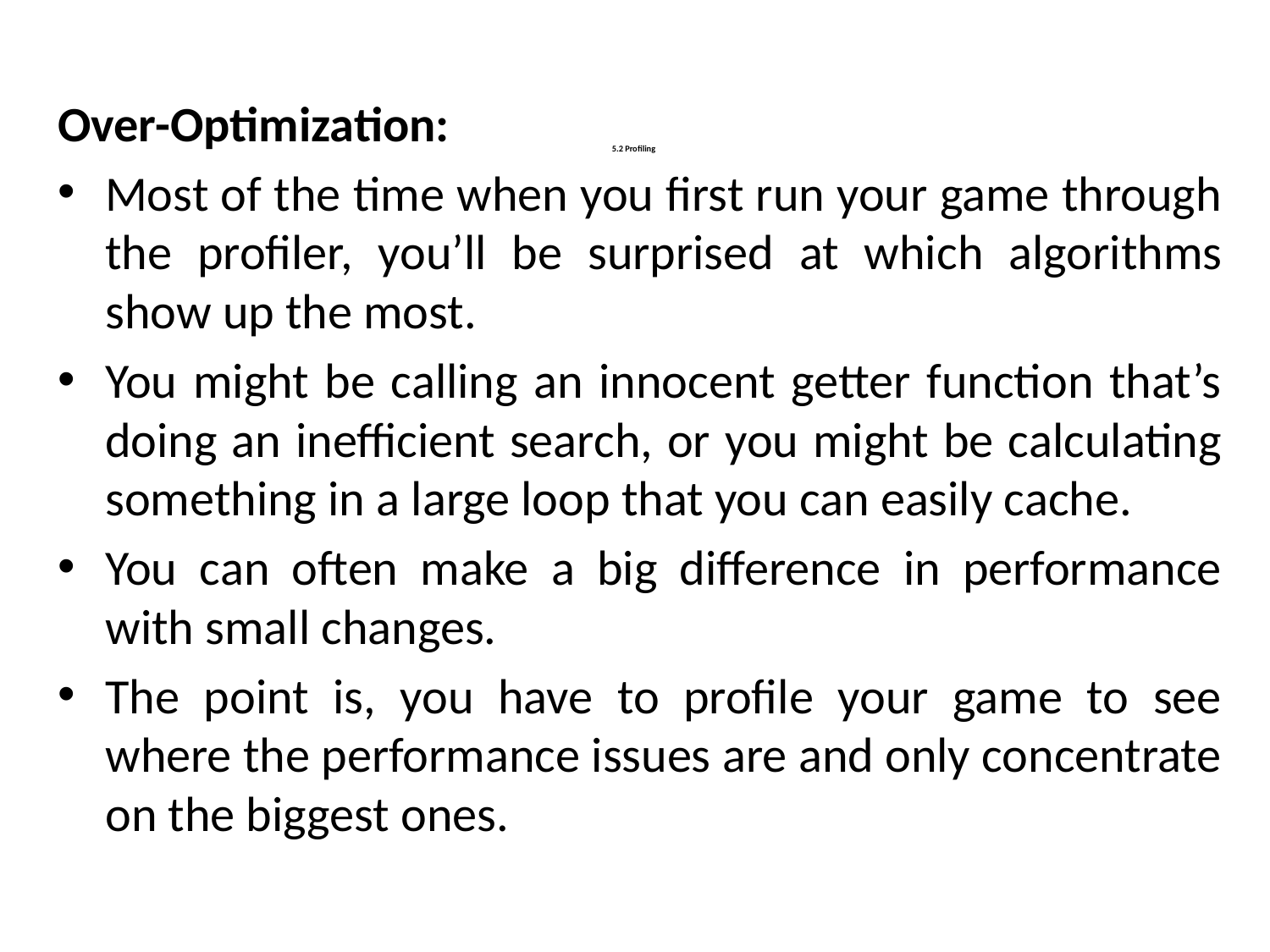

Over-Optimization:
Most of the time when you first run your game through the profiler, you’ll be surprised at which algorithms show up the most.
You might be calling an innocent getter function that’s doing an inefficient search, or you might be calculating something in a large loop that you can easily cache.
You can often make a big difference in performance with small changes.
The point is, you have to profile your game to see where the performance issues are and only concentrate on the biggest ones.

# 5.2 Profiling